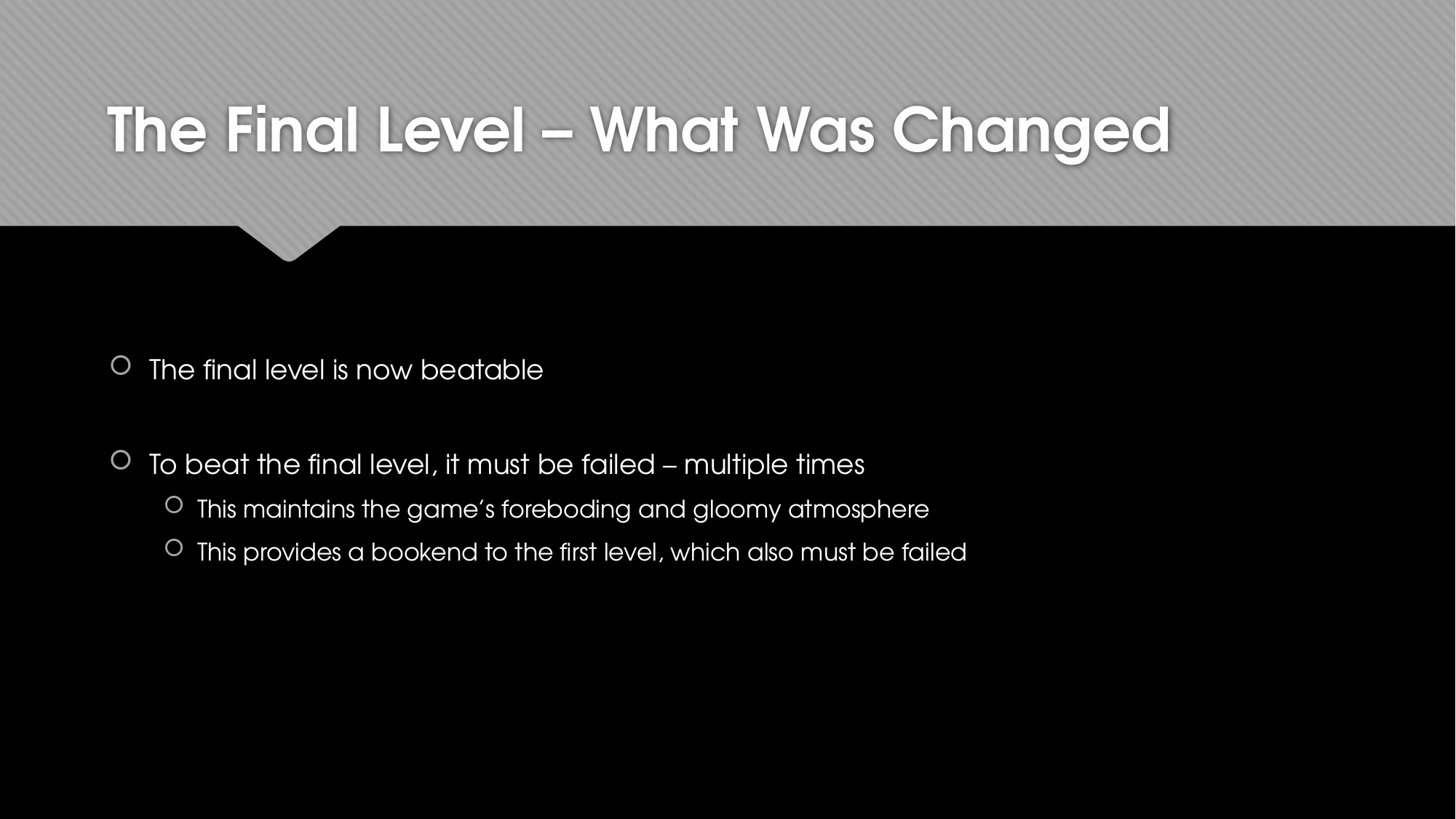

# The Final Level – What Was Changed
The final level is now beatable

To beat the final level, it must be failed – multiple times
This maintains the game’s foreboding and gloomy atmosphere
This provides a bookend to the first level, which also must be failed